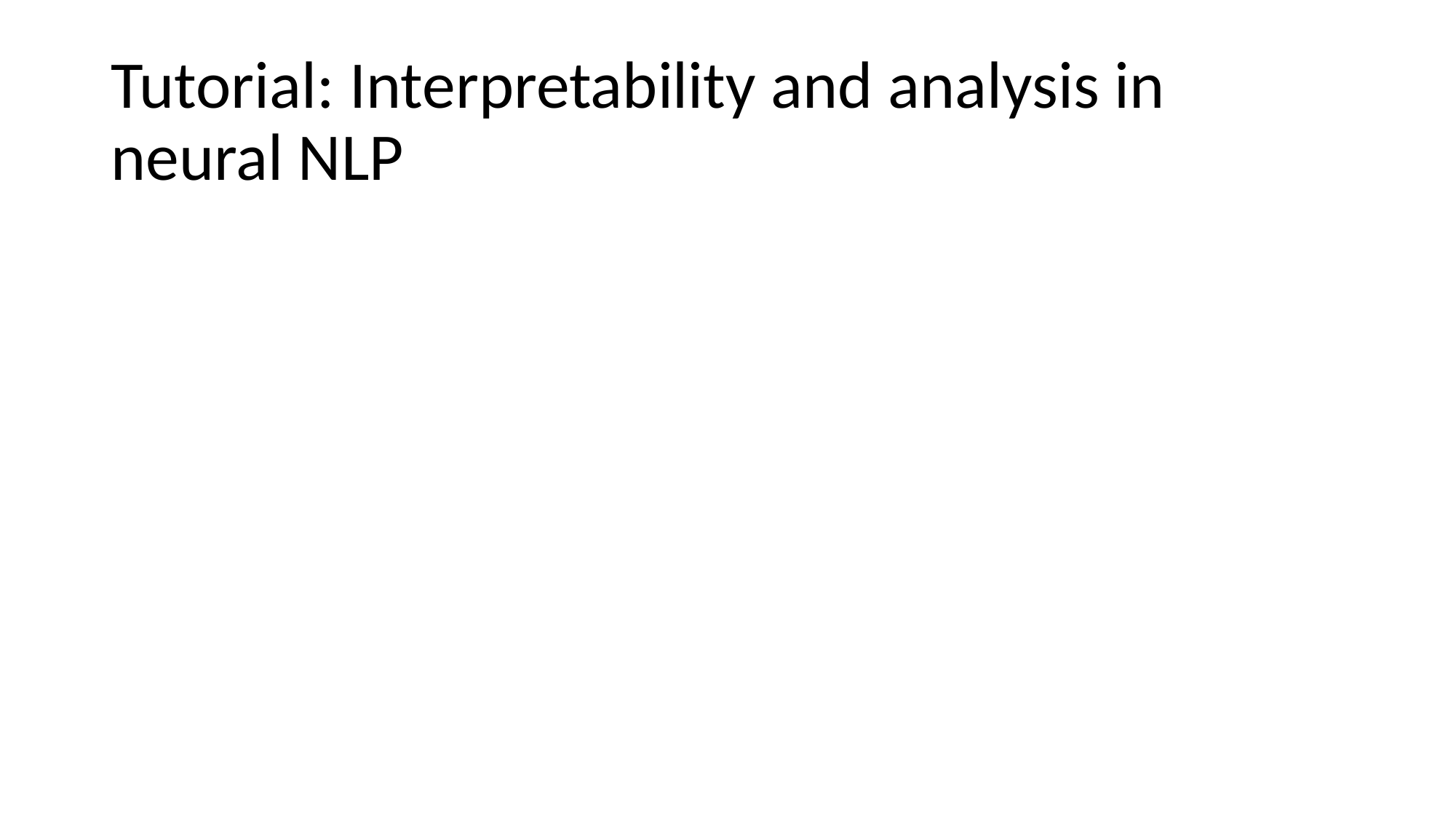

# Tutorial: Interpretability and analysis in neural NLP